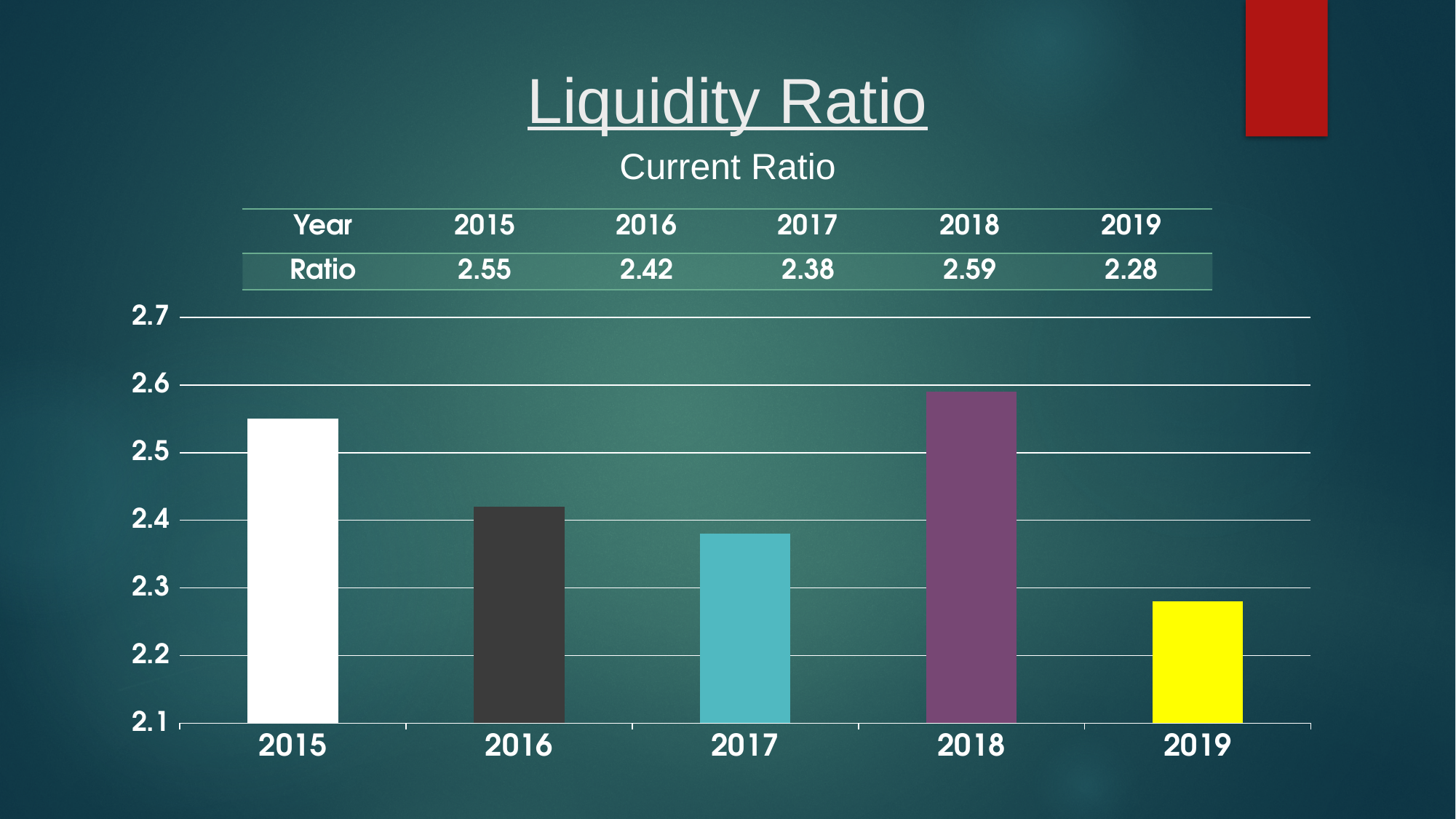

# Liquidity Ratio
Current Ratio

| Year | 2015 | 2016 | 2017 | 2018 | 2019 |
| --- | --- | --- | --- | --- | --- |
| Ratio | 2.55 | 2.42 | 2.38 | 2.59 | 2.28 |

### Chart

| Category | Series 1 | Column1 | Column2 |
|---|---|---|---|
| 2015 | 2.55 | None | None |
| 2016 | 2.42 | None | None |
| 2017 | 2.38 | None | None |
| 2018 | 2.59 | None | None |
| 2019 | 2.28 | None | None |